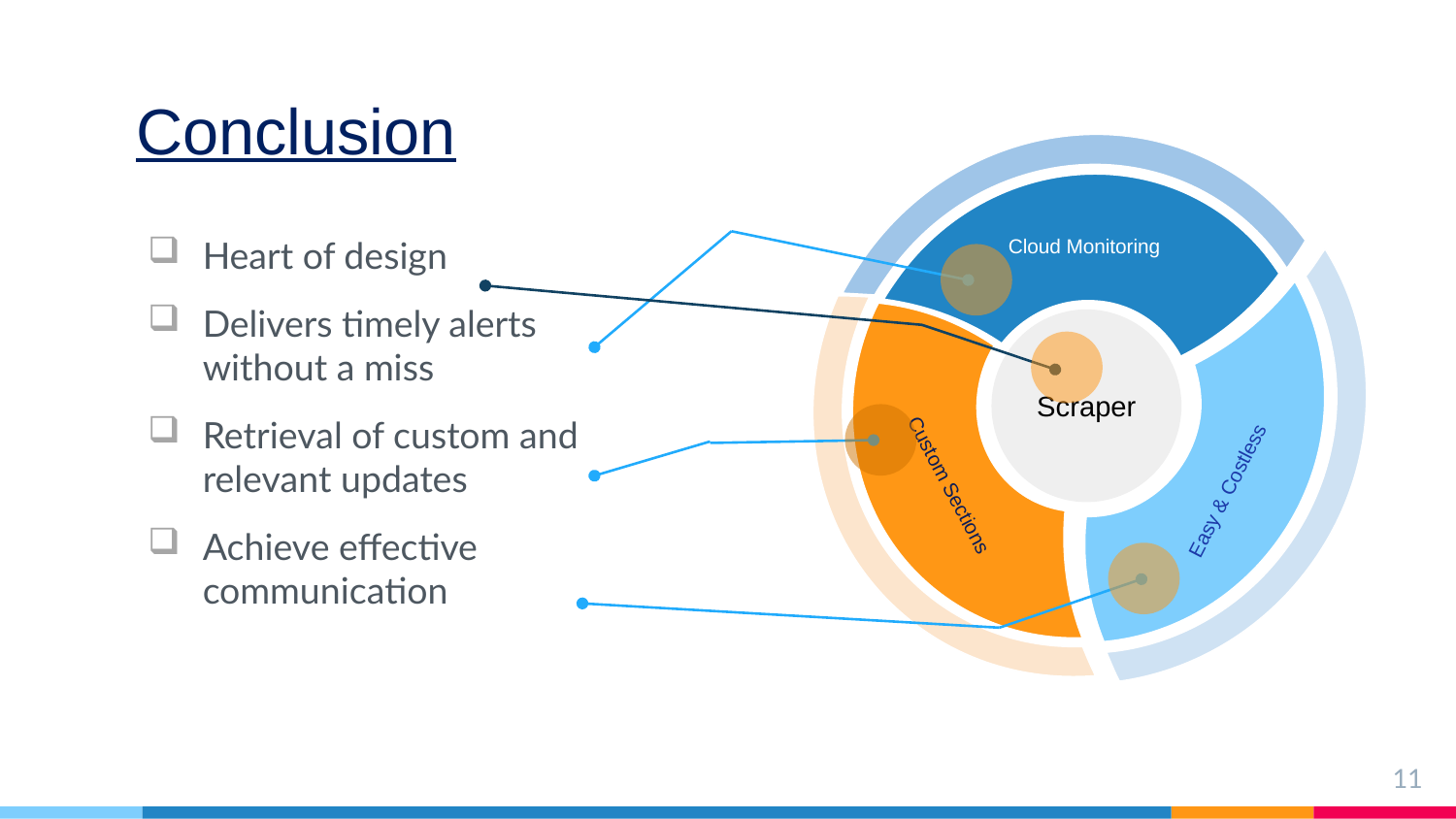

Cloud Monitoring
# Conclusion
Heart of design
Delivers timely alerts  without a miss
Retrieval of custom and relevant updates
Achieve effective communication

Easy & Costless

Custom Sections
Scraper

11